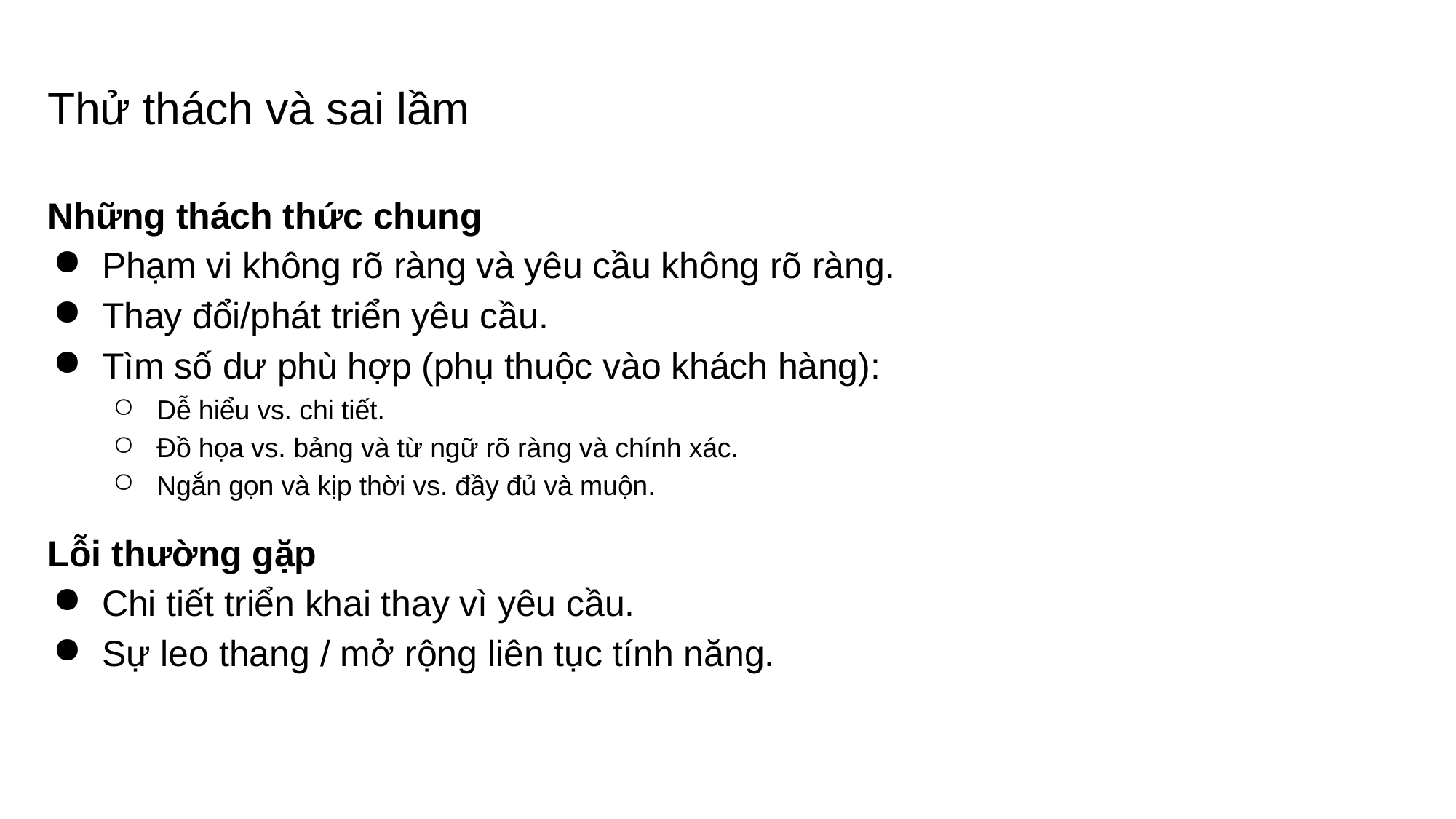

# Thử thách và sai lầm
Những thách thức chung
Phạm vi không rõ ràng và yêu cầu không rõ ràng.
Thay đổi/phát triển yêu cầu.
Tìm số dư phù hợp (phụ thuộc vào khách hàng):
Dễ hiểu vs. chi tiết.
Đồ họa vs. bảng và từ ngữ rõ ràng và chính xác.
Ngắn gọn và kịp thời vs. đầy đủ và muộn.

Lỗi thường gặp
Chi tiết triển khai thay vì yêu cầu.
Sự leo thang / mở rộng liên tục tính năng.